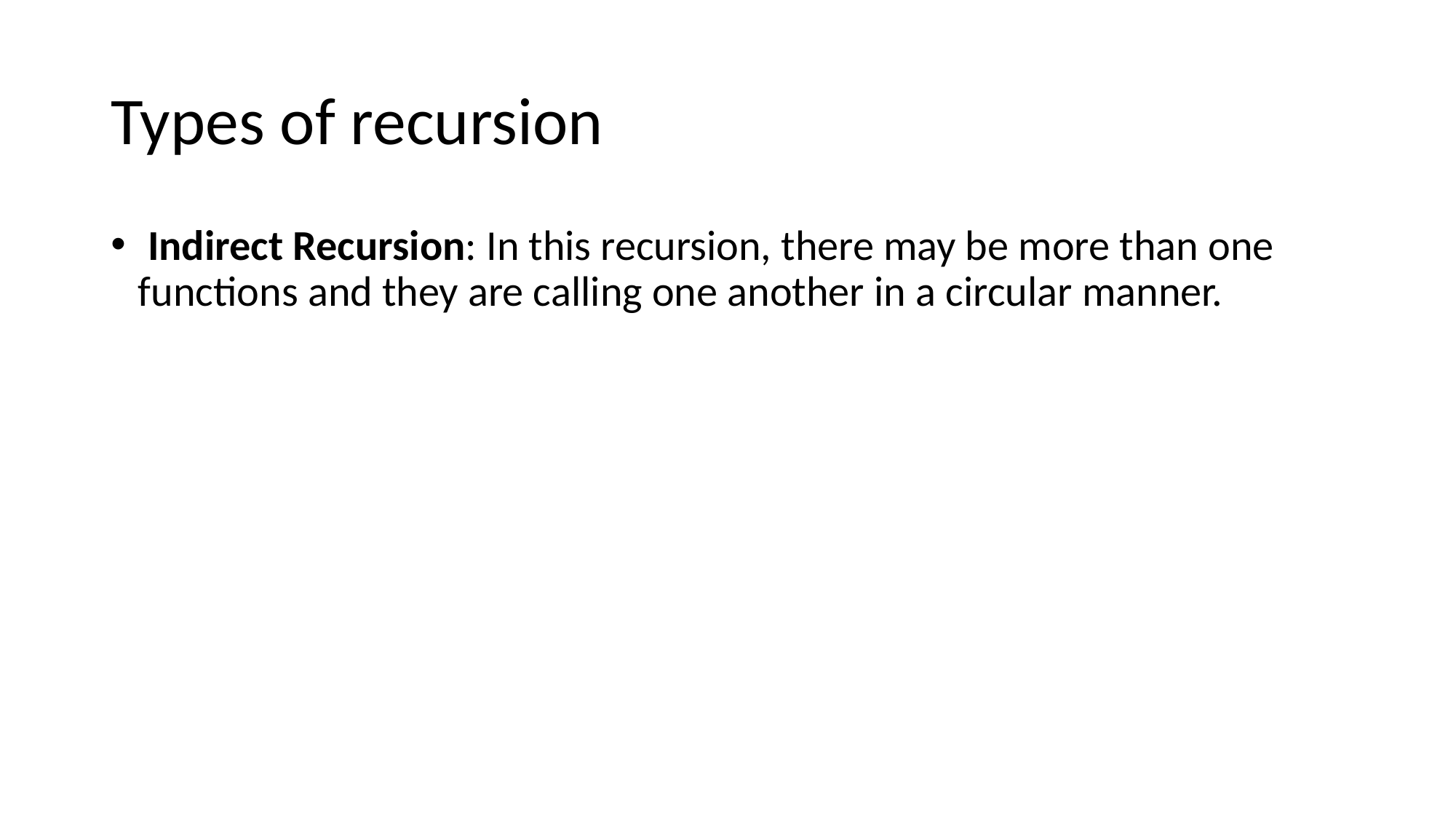

# Types of recursion
 Indirect Recursion: In this recursion, there may be more than one functions and they are calling one another in a circular manner.